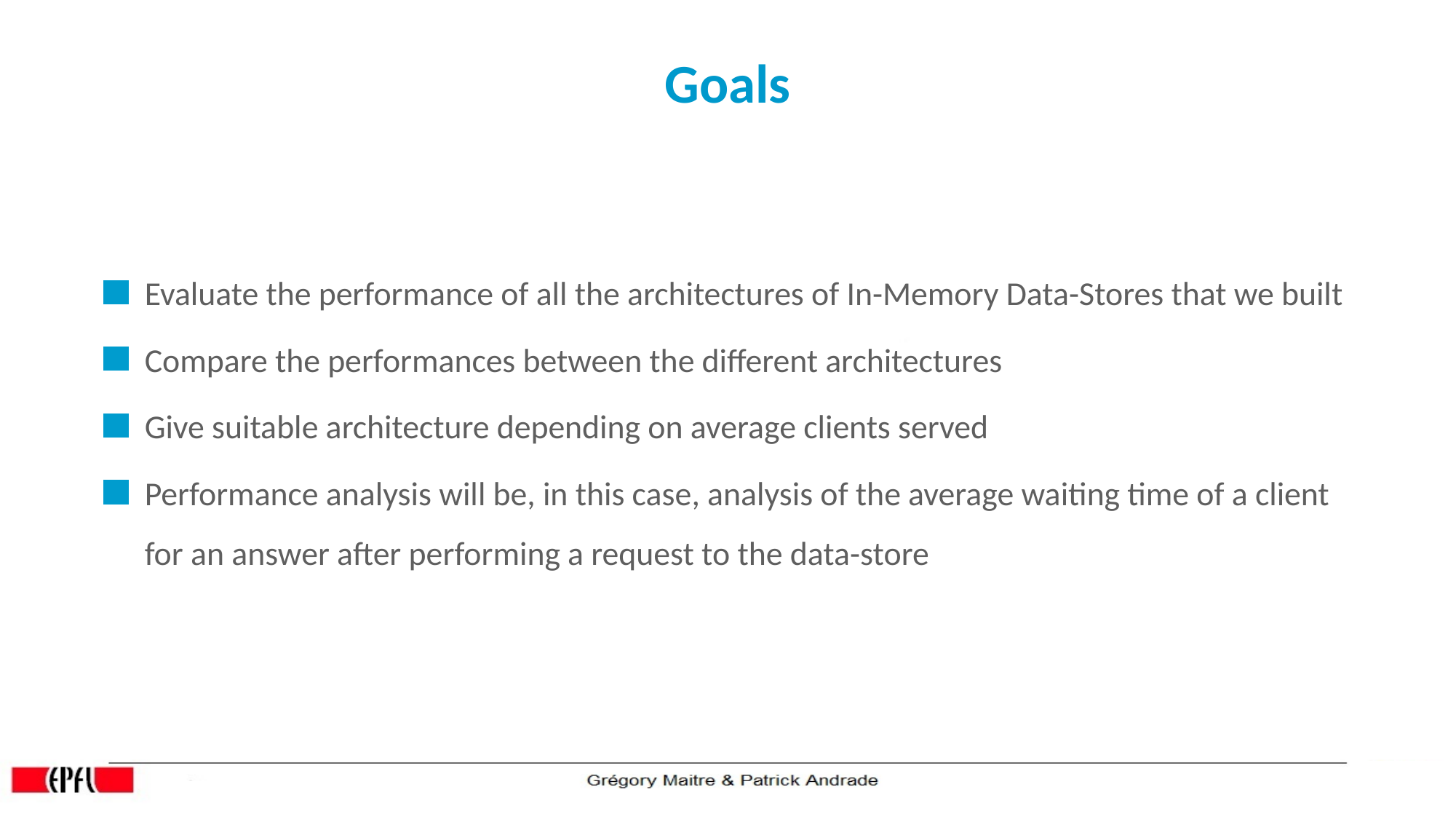

Goals
Evaluate the performance of all the architectures of In-Memory Data-Stores that we built
Compare the performances between the different architectures
Give suitable architecture depending on average clients served
Performance analysis will be, in this case, analysis of the average waiting time of a client for an answer after performing a request to the data-store